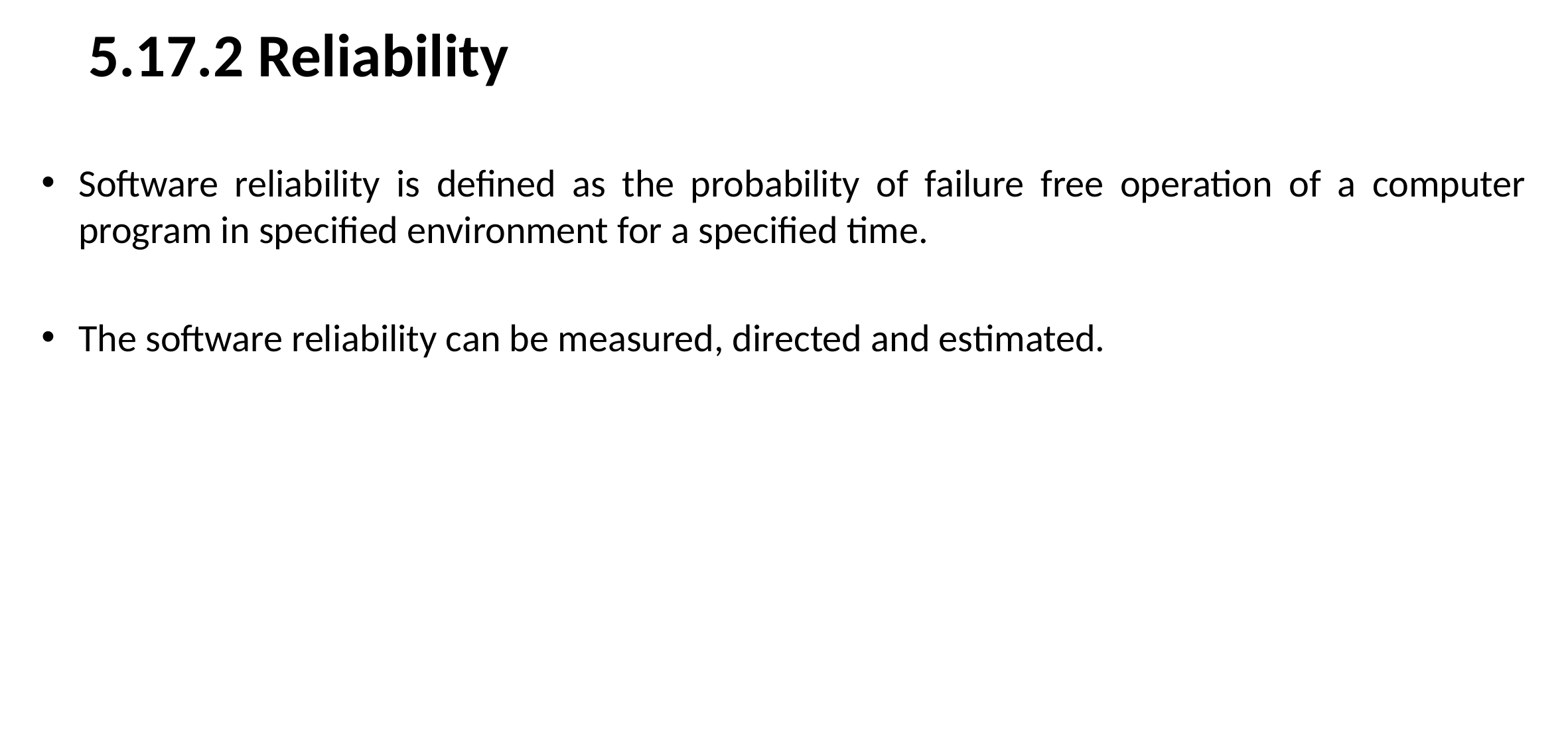

# 5.17.2 Reliability

Software reliability is defined as the probability of failure free operation of a computer program in specified environment for a specified time.

The software reliability can be measured, directed and estimated.